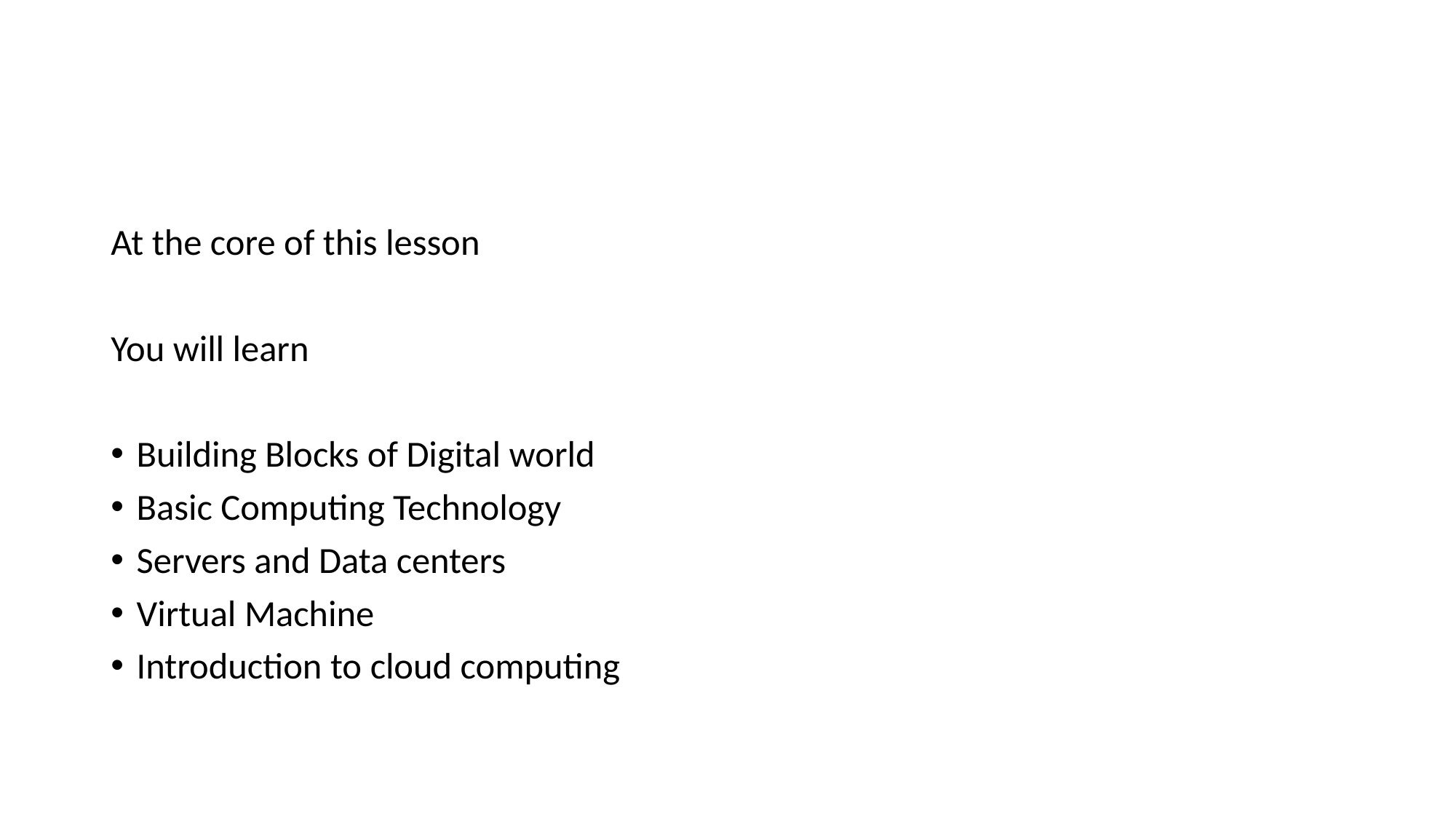

#
At the core of this lesson

You will learn

Building Blocks of Digital world
Basic Computing Technology
Servers and Data centers
Virtual Machine
Introduction to cloud computing